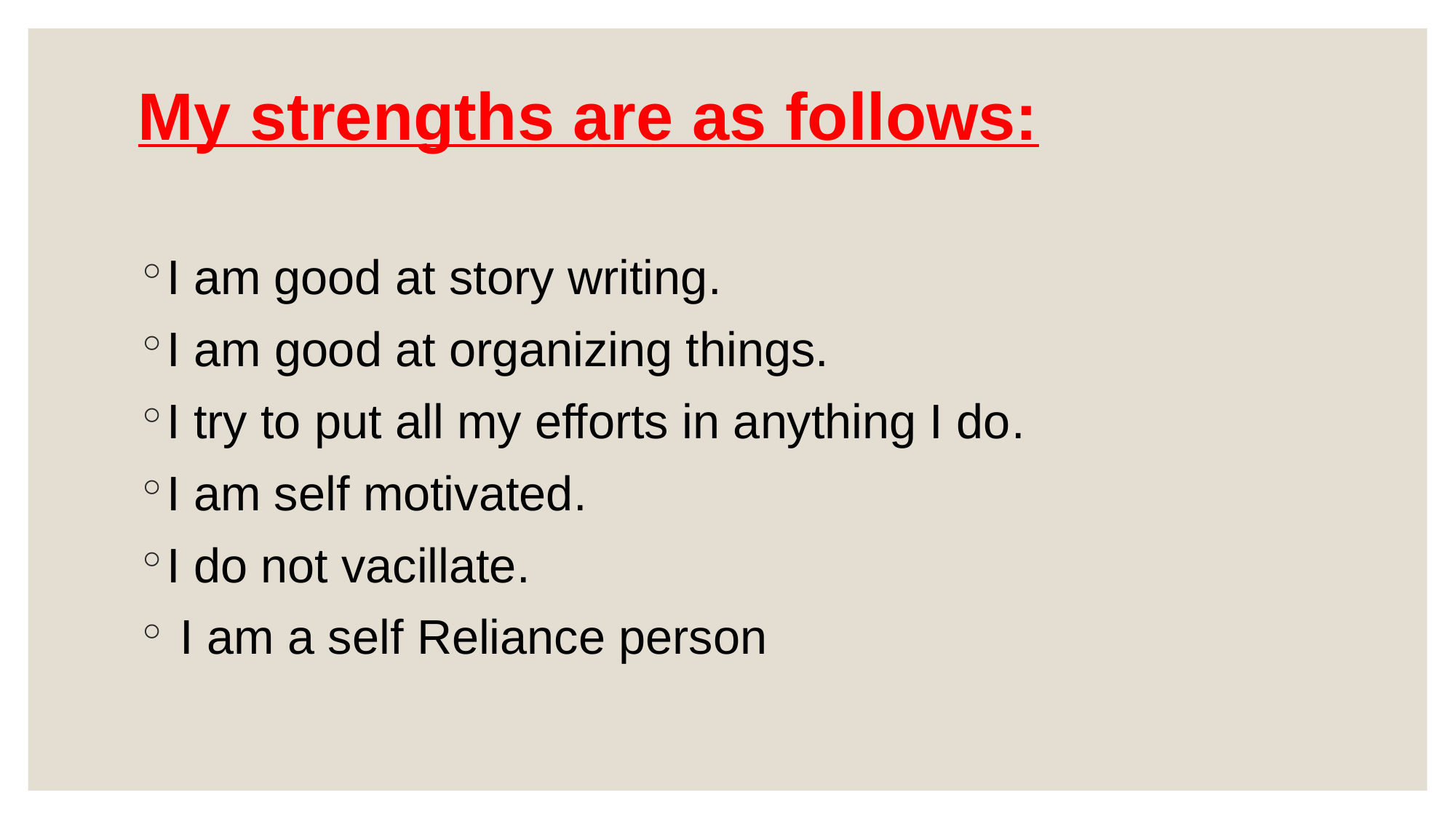

# My strengths are as follows:
I am good at story writing.
I am good at organizing things.
I try to put all my efforts in anything I do.
I am self motivated.
I do not vacillate.
 I am a self Reliance person